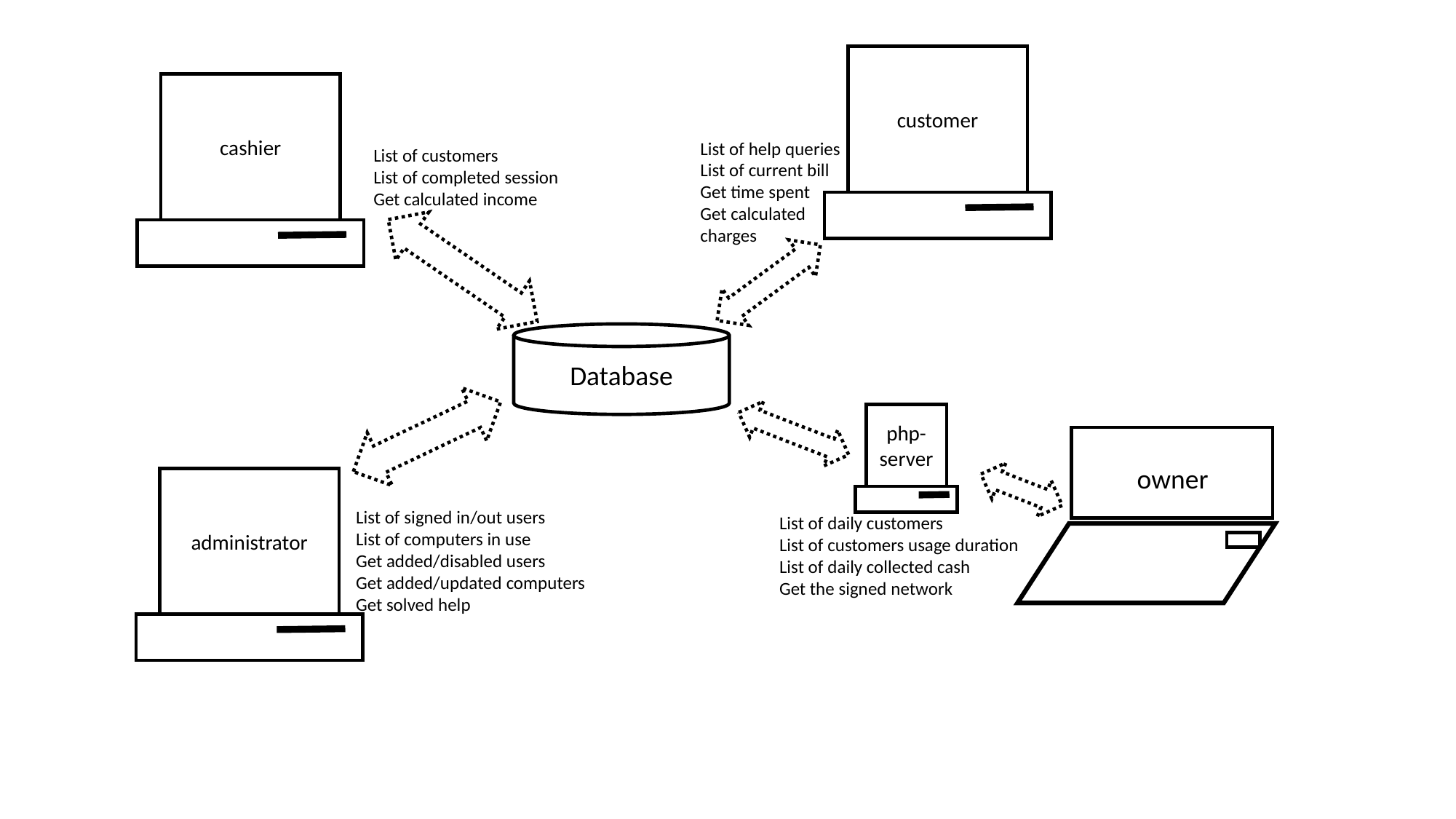

customer

cashier

List of help queries
List of current bill
Get time spent
Get calculated charges
List of customers
List of completed session
Get calculated income

Database
php-server

owner
administrator

List of signed in/out users
List of computers in use
Get added/disabled users
Get added/updated computers
Get solved help

List of daily customers
List of customers usage duration
List of daily collected cash
Get the signed network